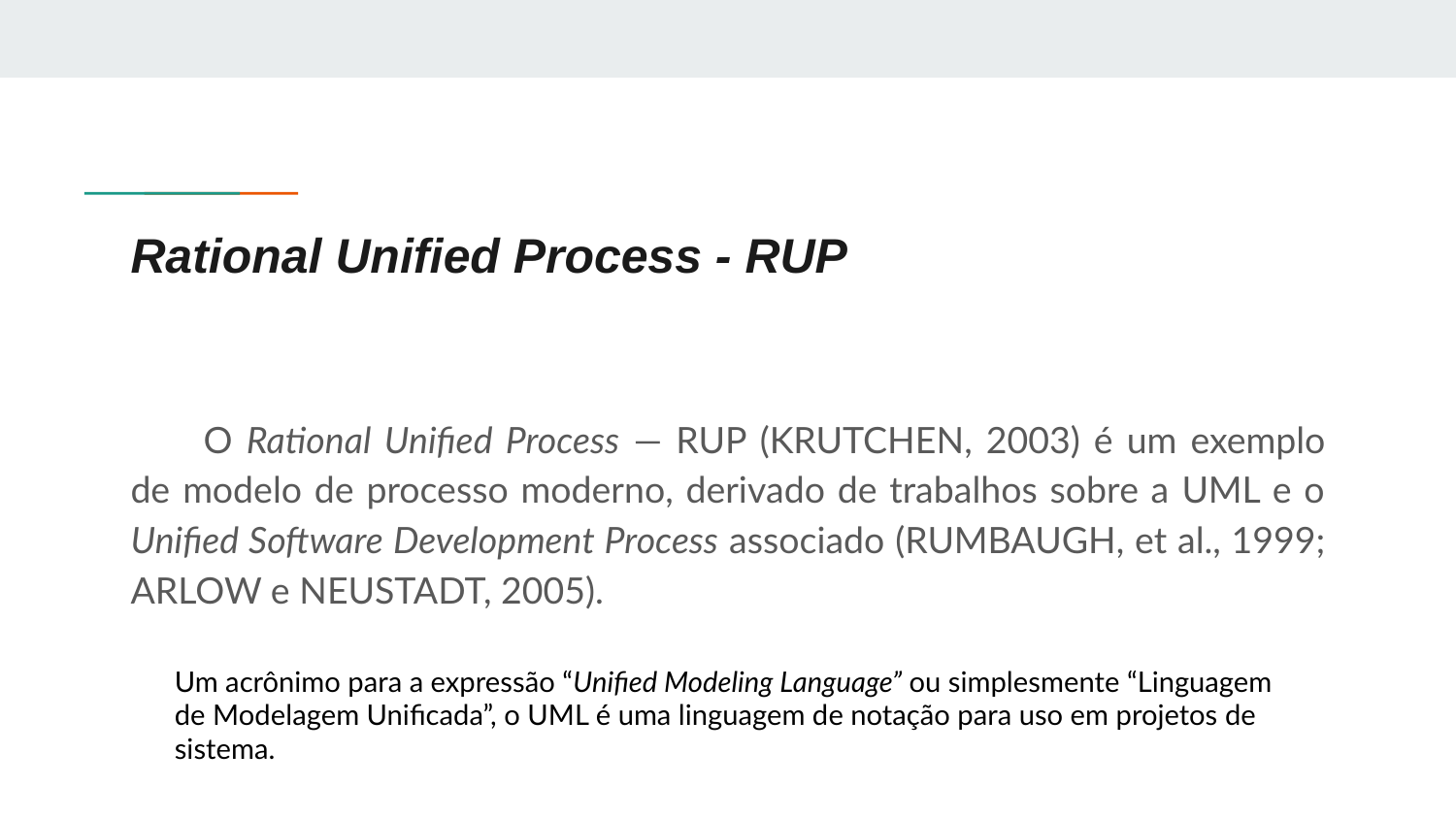

# Rational Unified Process - RUP
O Rational Unified Process — RUP (KRUTCHEN, 2003) é um exemplo de modelo de processo moderno, derivado de trabalhos sobre a UML e o Unified Software Development Process associado (RUMBAUGH, et al., 1999; ARLOW e NEUSTADT, 2005).
Um acrônimo para a expressão “Unified Modeling Language” ou simplesmente “Linguagem de Modelagem Unificada”, o UML é uma linguagem de notação para uso em projetos de sistema.